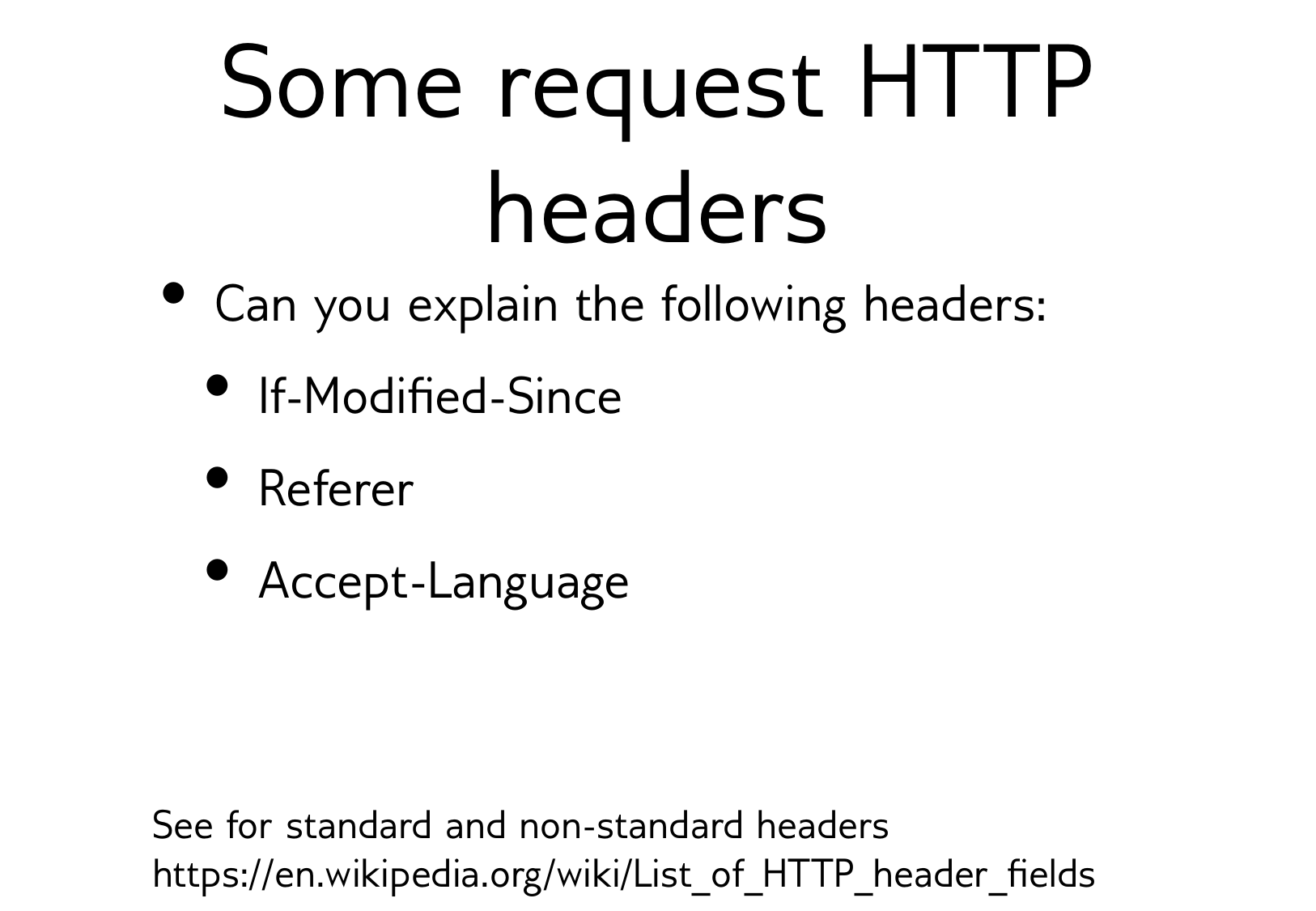

# Some request HTTP headers
Can you explain the following headers:
If-Modified-Since
Referer
Accept-Language

See for standard and non-standard headers https://en.wikipedia.org/wiki/List_of_HTTP_header_fields